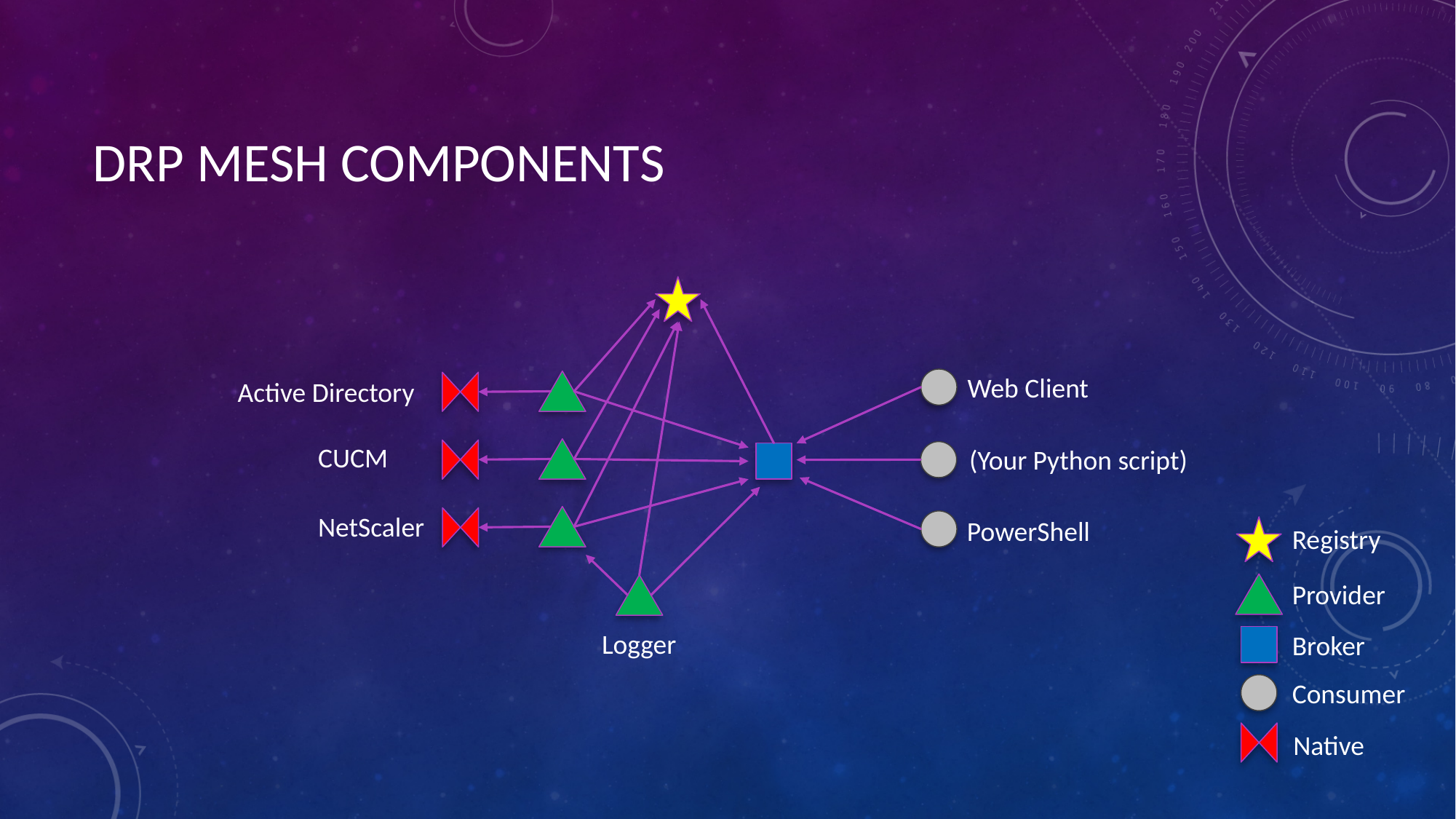

# DRP Mesh Components

Web Client

Active Directory

CUCM
(Your Python script)

NetScaler

PowerShell

Registry
Provider

Logger
Broker

Consumer

Native